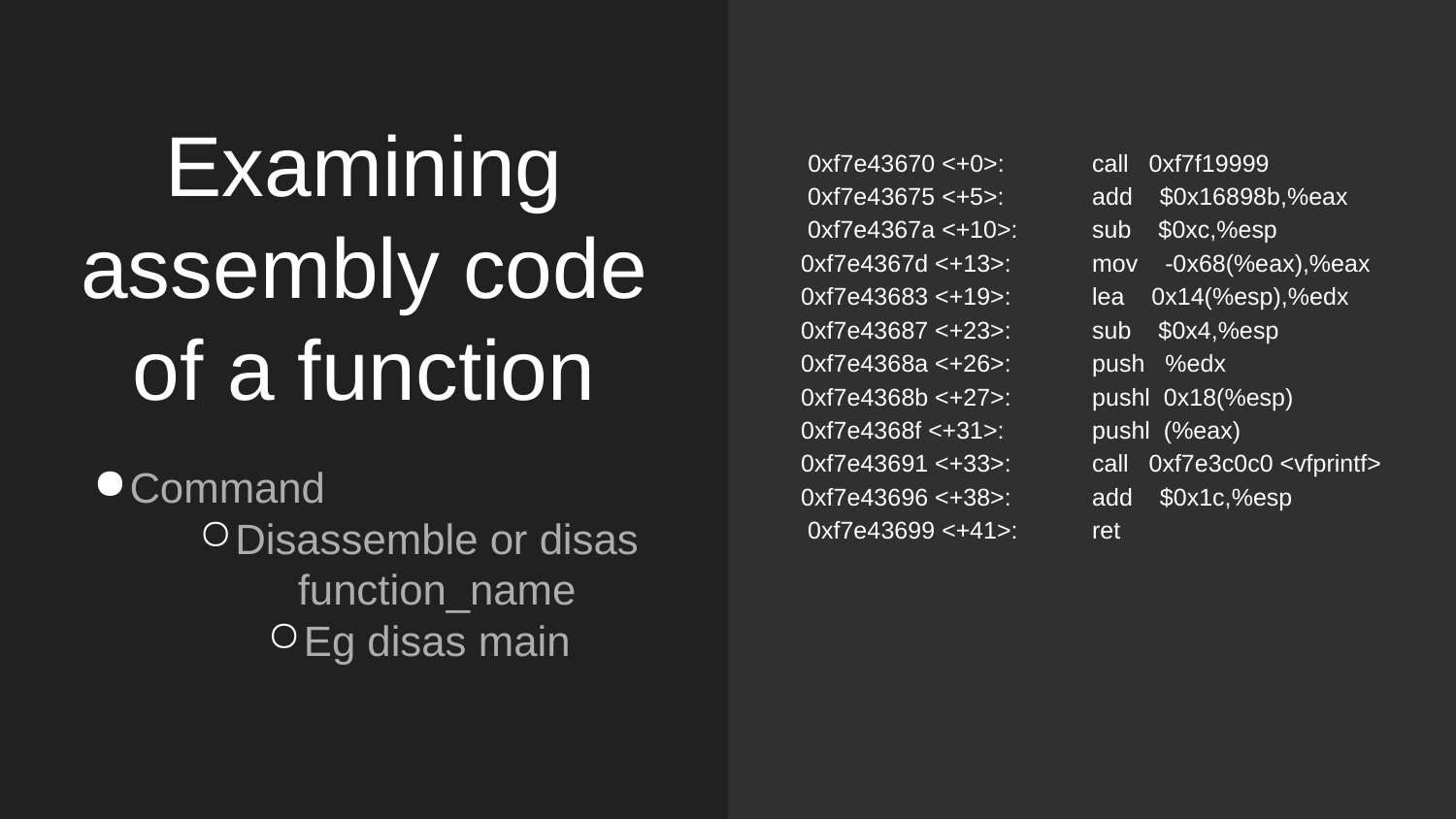

0xf7e43670 <+0>:	call   0xf7f19999
 0xf7e43675 <+5>:	add    $0x16898b,%eax
 0xf7e4367a <+10>:	sub    $0xc,%esp
0xf7e4367d <+13>:	mov    -0x68(%eax),%eax
0xf7e43683 <+19>:	lea    0x14(%esp),%edx
0xf7e43687 <+23>:	sub    $0x4,%esp
0xf7e4368a <+26>:	push   %edx
0xf7e4368b <+27>:	pushl  0x18(%esp)
0xf7e4368f <+31>:	pushl  (%eax)
0xf7e43691 <+33>:	call   0xf7e3c0c0 <vfprintf>
0xf7e43696 <+38>:	add    $0x1c,%esp
 0xf7e43699 <+41>:	ret

# Examining assembly code of a function
Command
Disassemble or disas function_name
Eg disas main